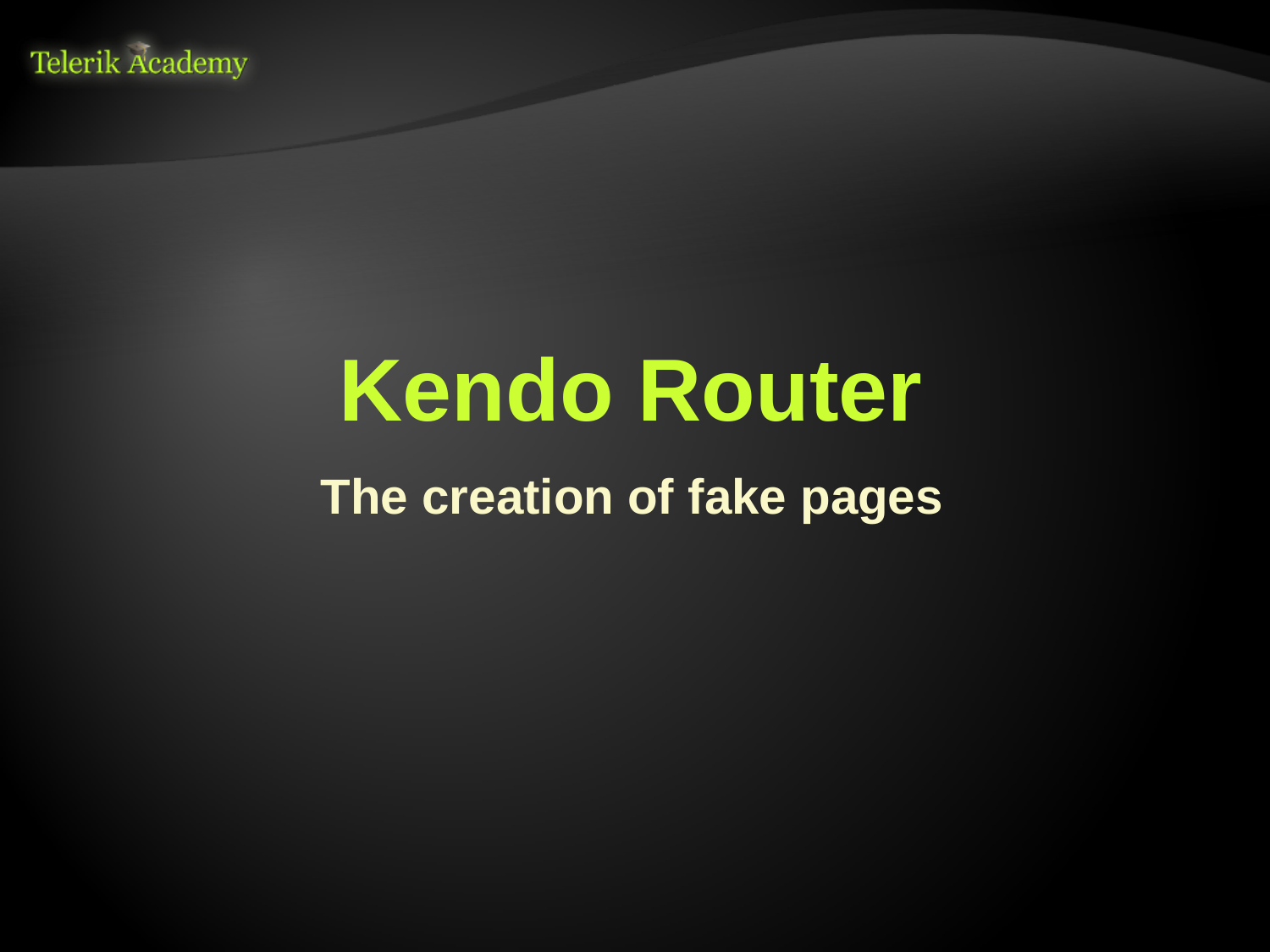

# Kendo Router
The creation of fake pages